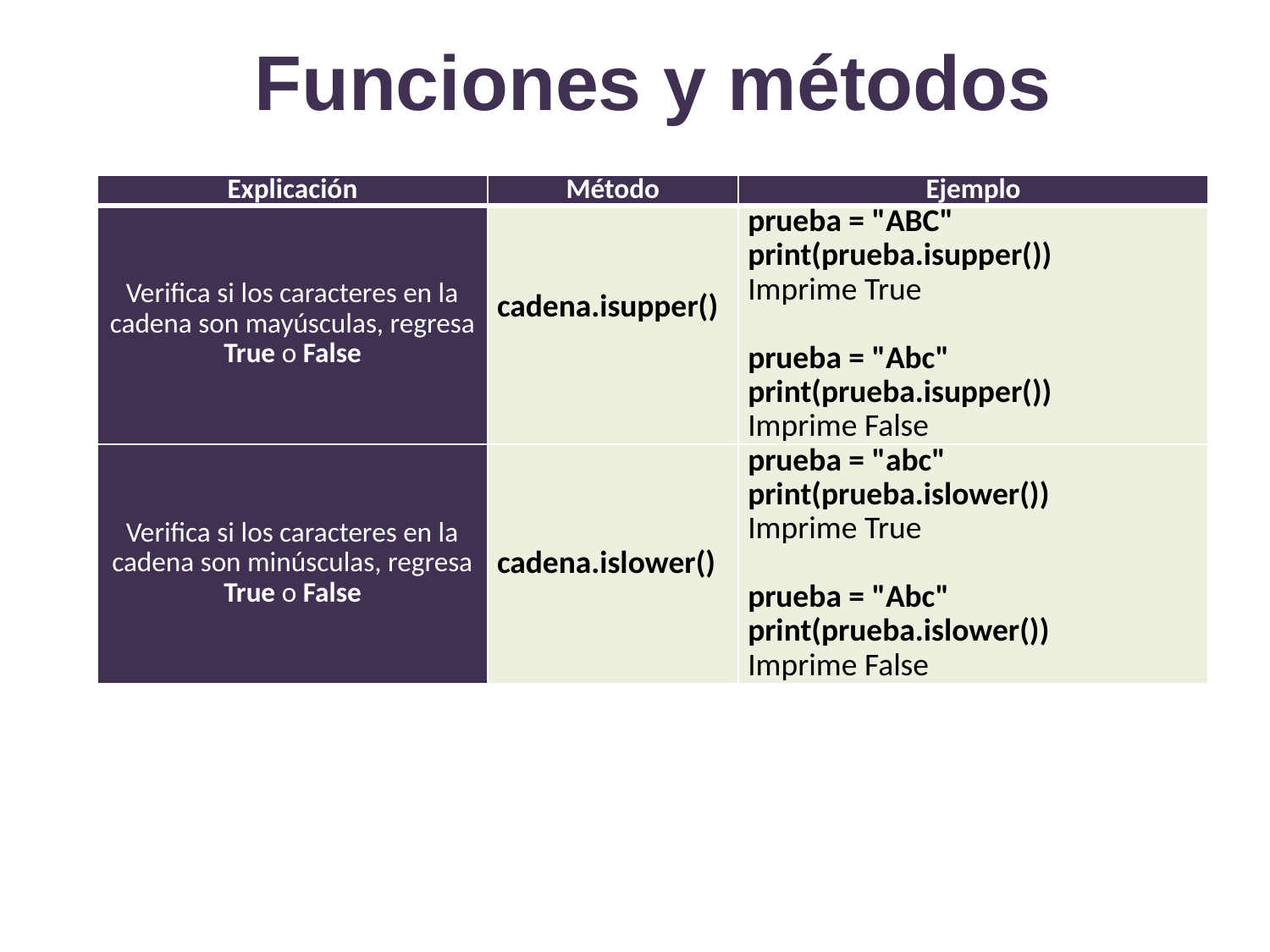

# Funciones y métodos
| Explicación | Método | Ejemplo |
| --- | --- | --- |
| Verifica si los caracteres en la cadena son mayúsculas, regresa True o False | cadena.isupper() | prueba = "ABC" print(prueba.isupper()) Imprime True prueba = "Abc" print(prueba.isupper()) Imprime False |
| Verifica si los caracteres en la cadena son minúsculas, regresa True o False | cadena.islower() | prueba = "abc" print(prueba.islower()) Imprime True prueba = "Abc" print(prueba.islower()) Imprime False |